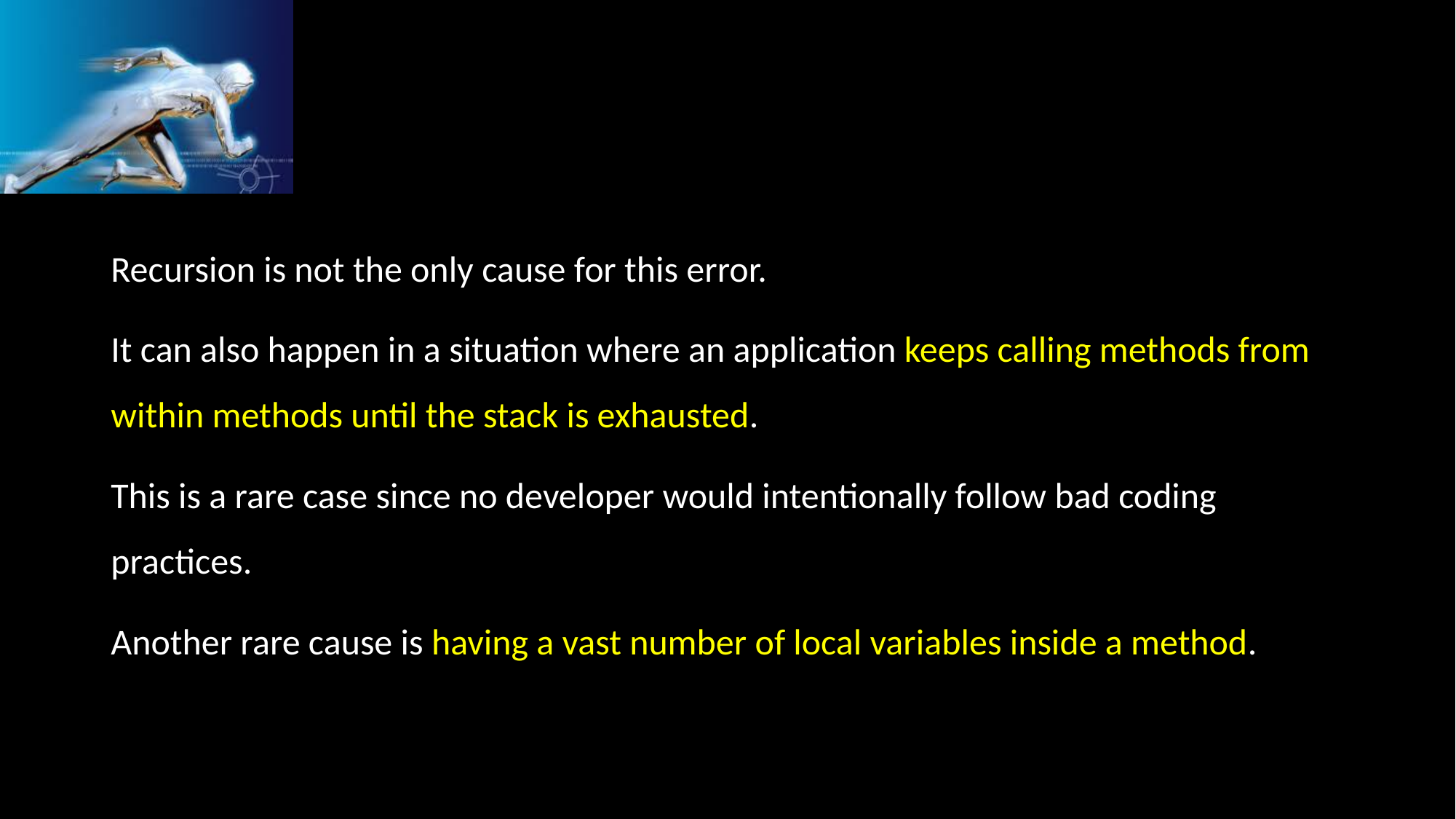

#
Recursion is not the only cause for this error.
It can also happen in a situation where an application keeps calling methods from within methods until the stack is exhausted.
This is a rare case since no developer would intentionally follow bad coding practices.
Another rare cause is having a vast number of local variables inside a method.